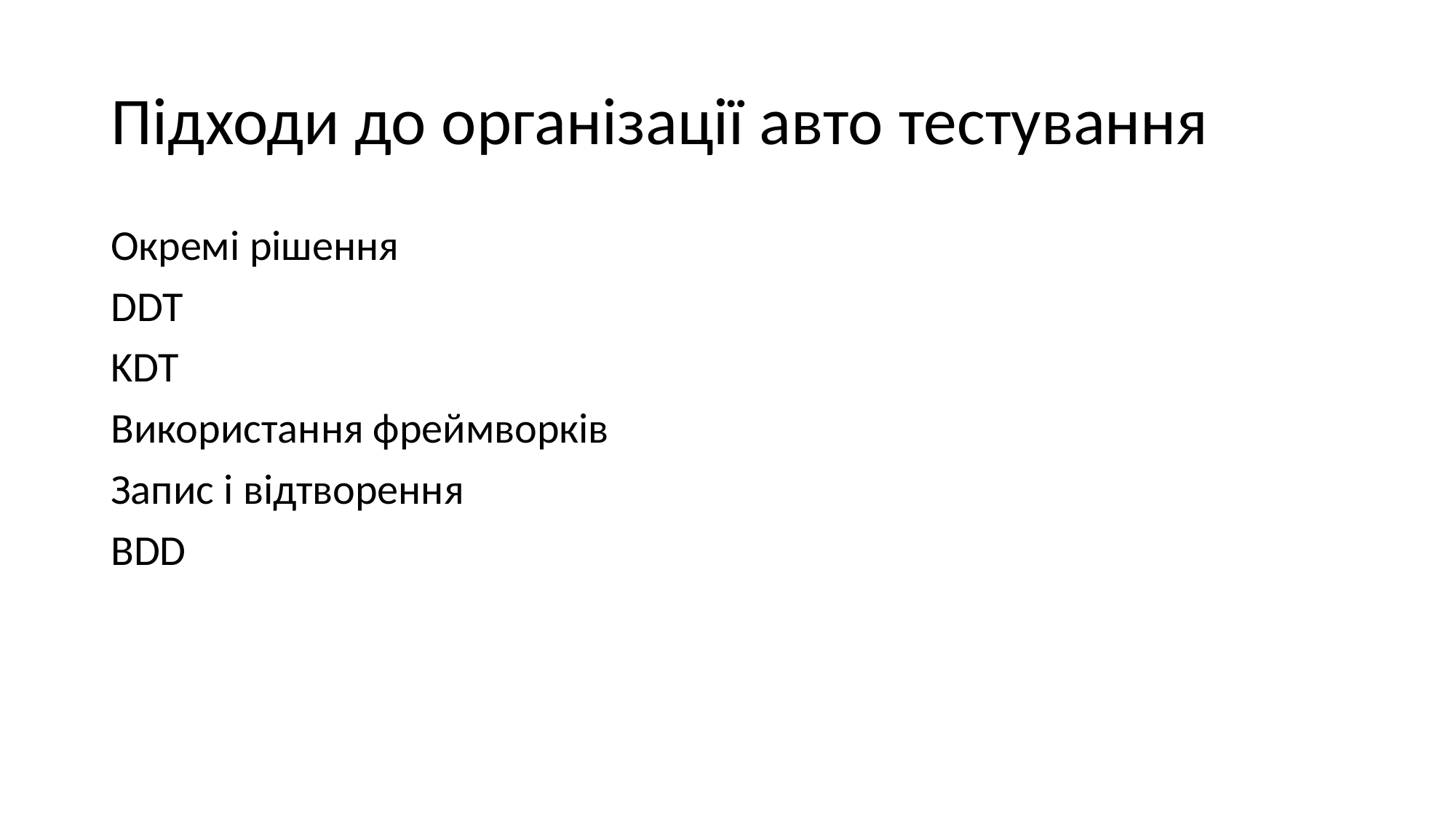

# Підходи до організації авто тестування
Окремі рішення
DDT
KDT
Використання фреймворків
Запис і відтворення
BDD